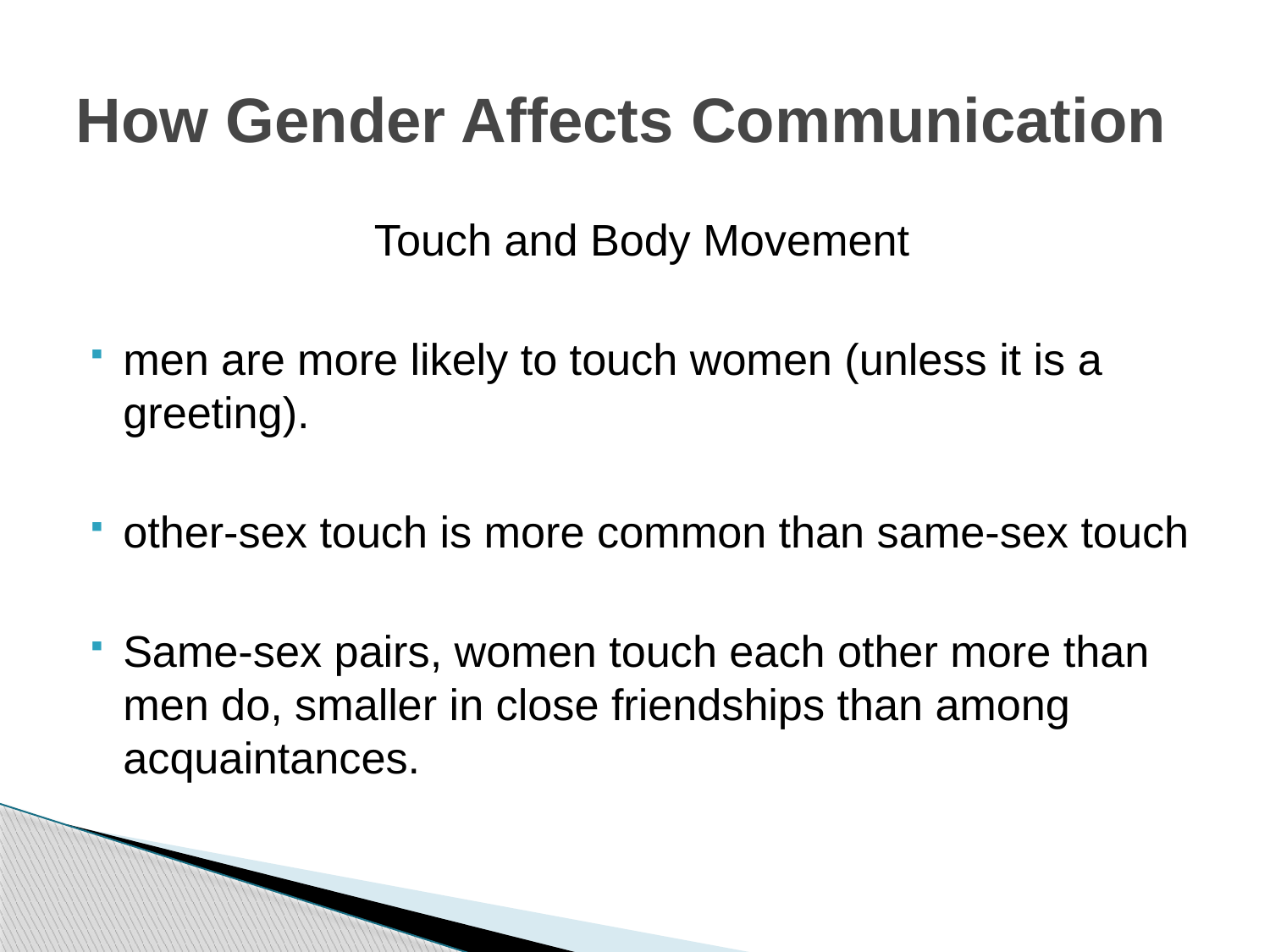

# How Gender Affects Communication
Touch and Body Movement

men are more likely to touch women (unless it is a greeting).

other-sex touch is more common than same-sex touch

Same-sex pairs, women touch each other more than men do, smaller in close friendships than among acquaintances.